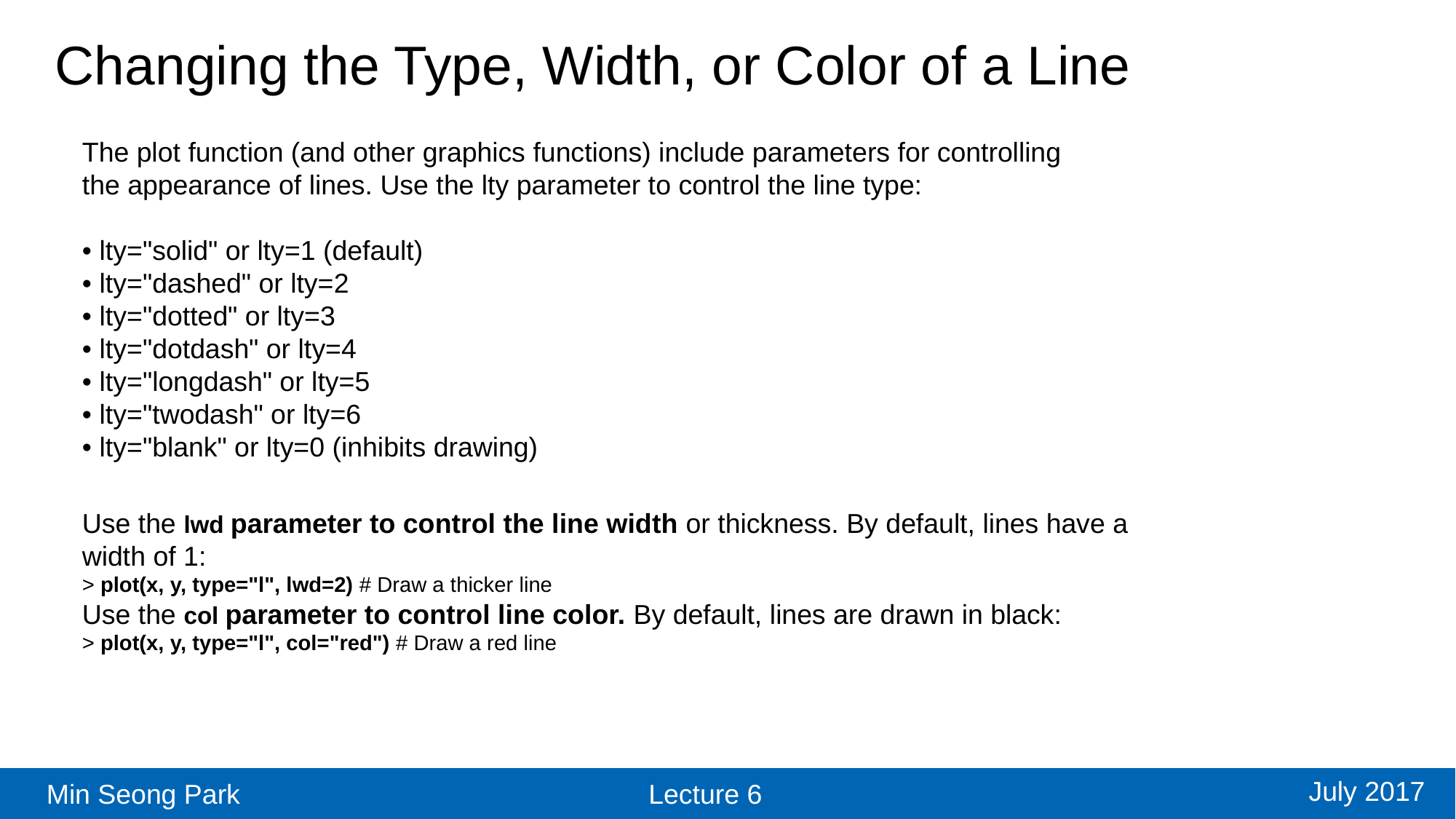

Changing the Type, Width, or Color of a Line
The plot function (and other graphics functions) include parameters for controlling
the appearance of lines. Use the lty parameter to control the line type:

• lty="solid" or lty=1 (default)
• lty="dashed" or lty=2
• lty="dotted" or lty=3
• lty="dotdash" or lty=4
• lty="longdash" or lty=5
• lty="twodash" or lty=6
• lty="blank" or lty=0 (inhibits drawing)
Use the lwd parameter to control the line width or thickness. By default, lines have a
width of 1:
> plot(x, y, type="l", lwd=2) # Draw a thicker line
Use the col parameter to control line color. By default, lines are drawn in black:
> plot(x, y, type="l", col="red") # Draw a red line

July 2017
Min Seong Park
Lecture 6